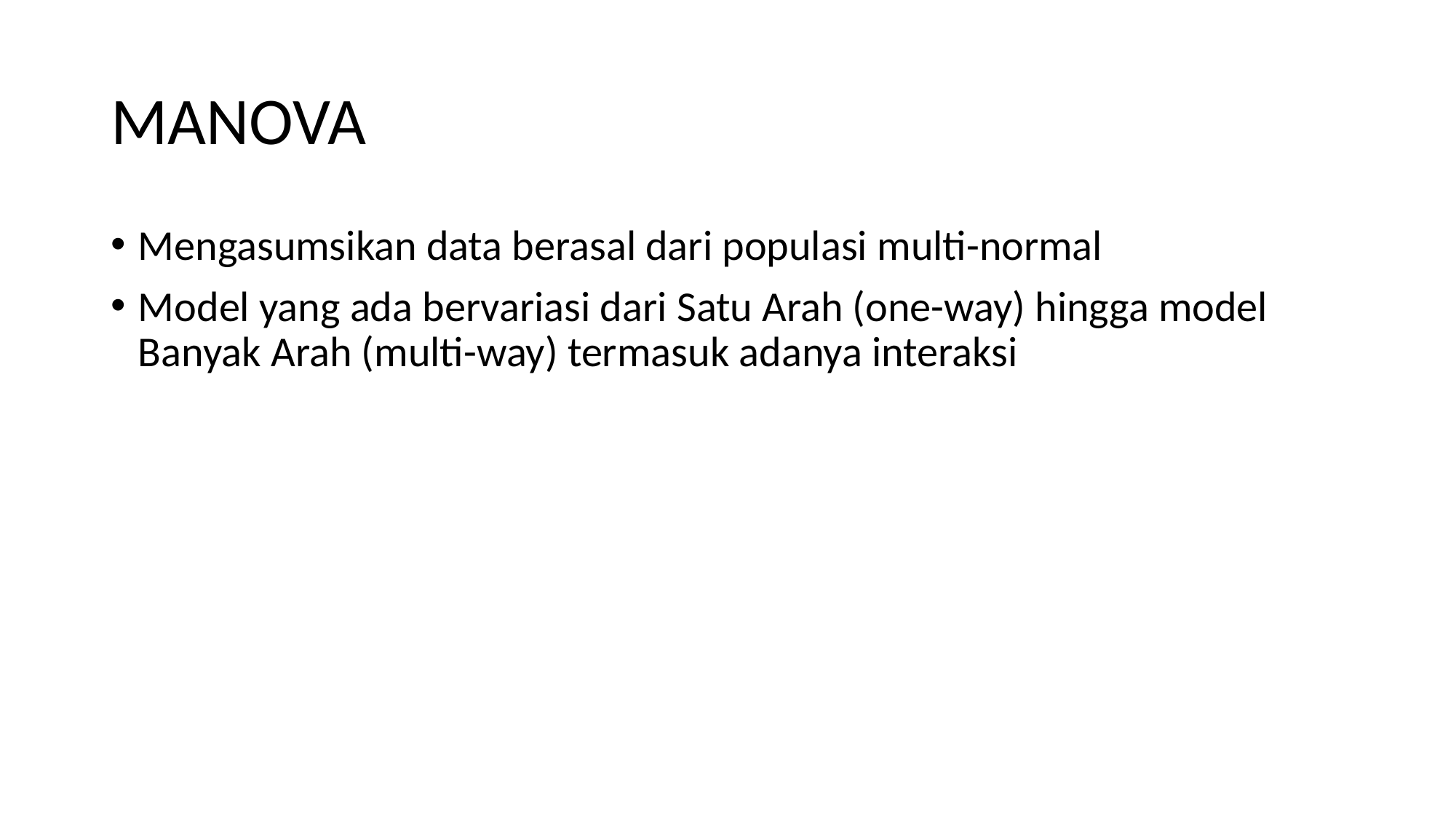

# MANOVA
Mengasumsikan data berasal dari populasi multi-normal
Model yang ada bervariasi dari Satu Arah (one-way) hingga model Banyak Arah (multi-way) termasuk adanya interaksi